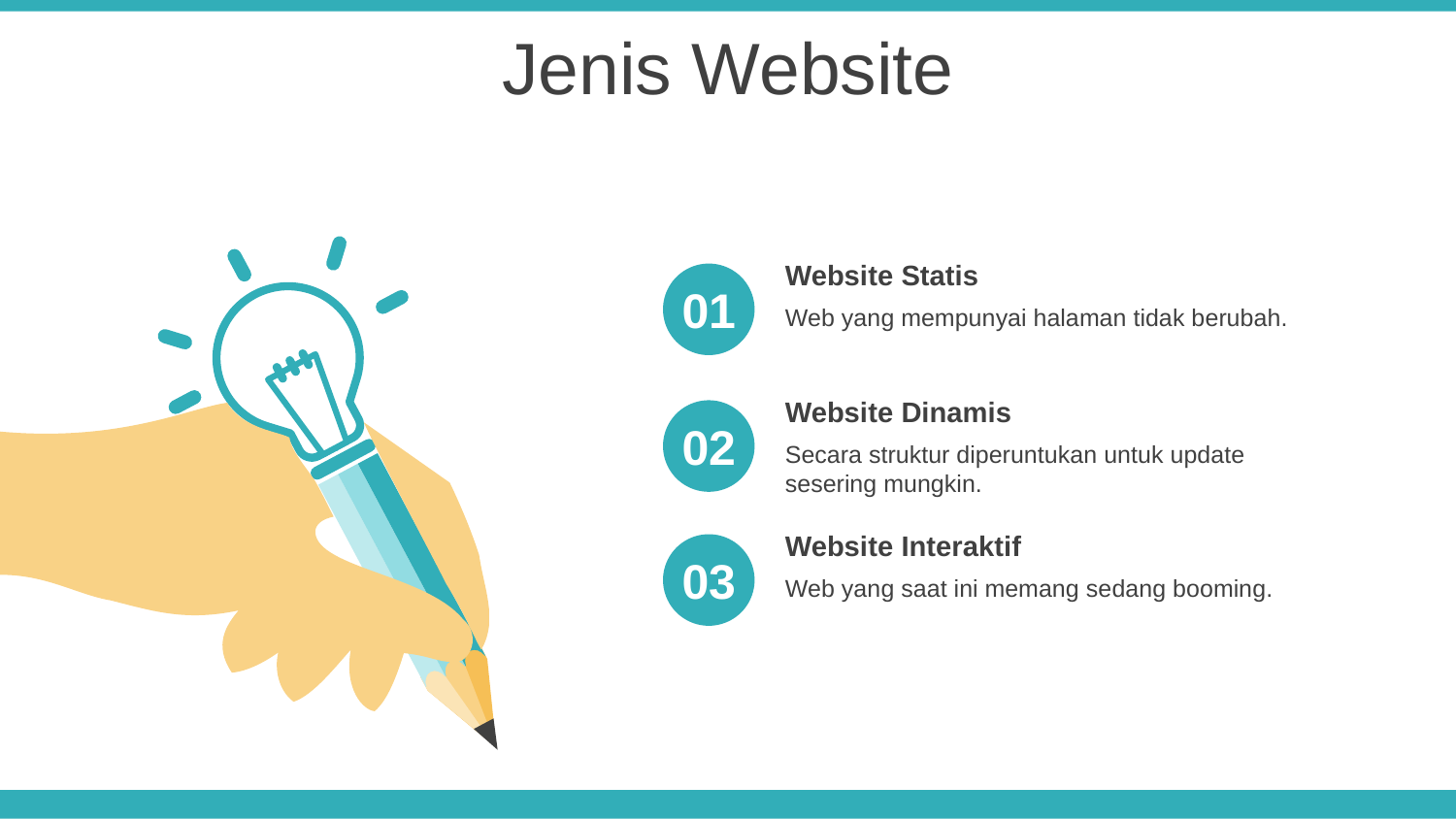

Jenis Website

Website Statis
Web yang mempunyai halaman tidak berubah.

01
Website Dinamis
Secara struktur diperuntukan untuk update sesering mungkin.

02
Website Interaktif
Web yang saat ini memang sedang booming.

03